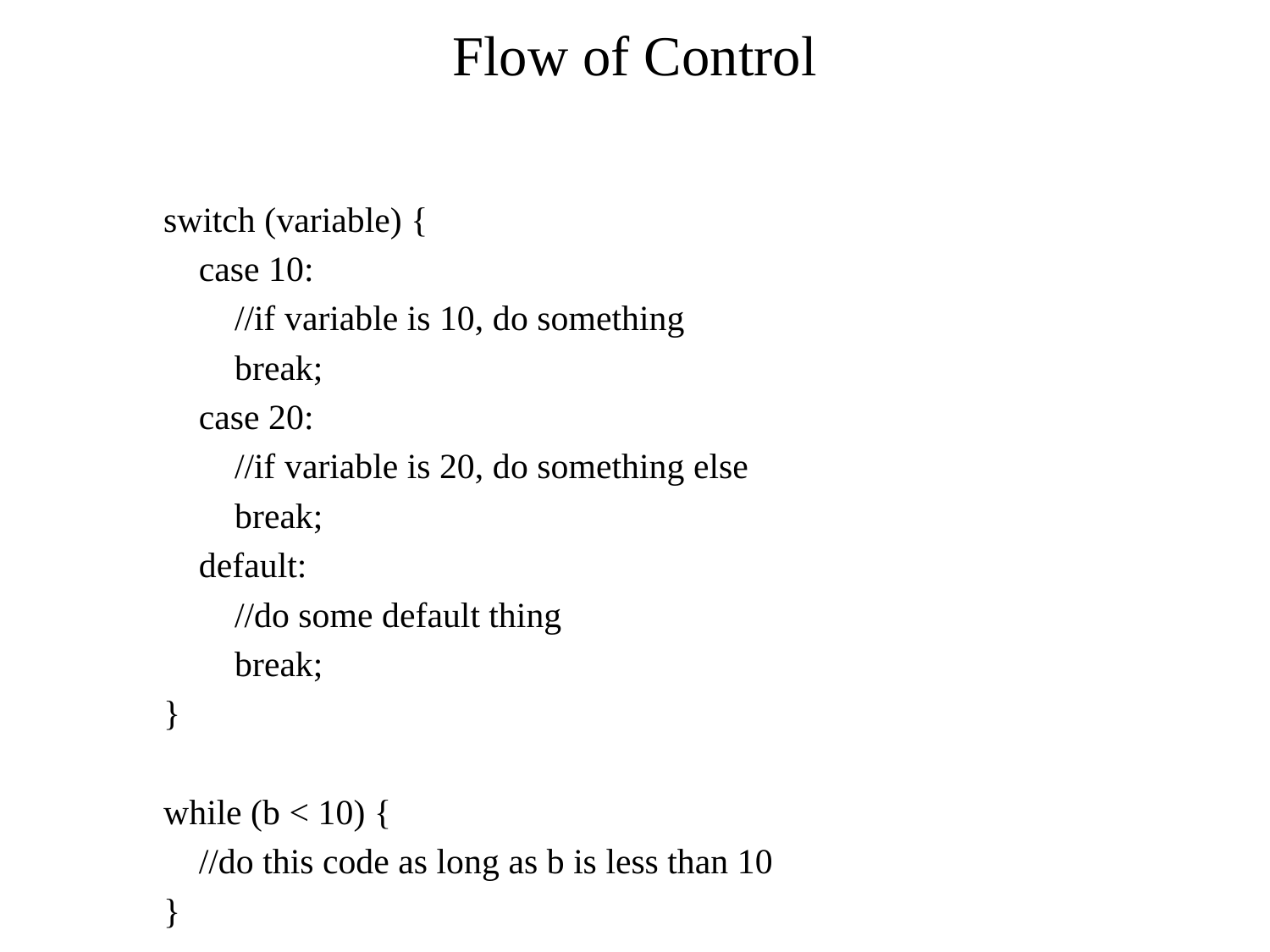

# Flow of Control
switch (variable) {
    case 10:
        //if variable is 10, do something
        break;
    case 20:
        //if variable is 20, do something else
        break;
    default:
        //do some default thing
        break;
}

while (b < 10) {
    //do this code as long as b is less than 10
}